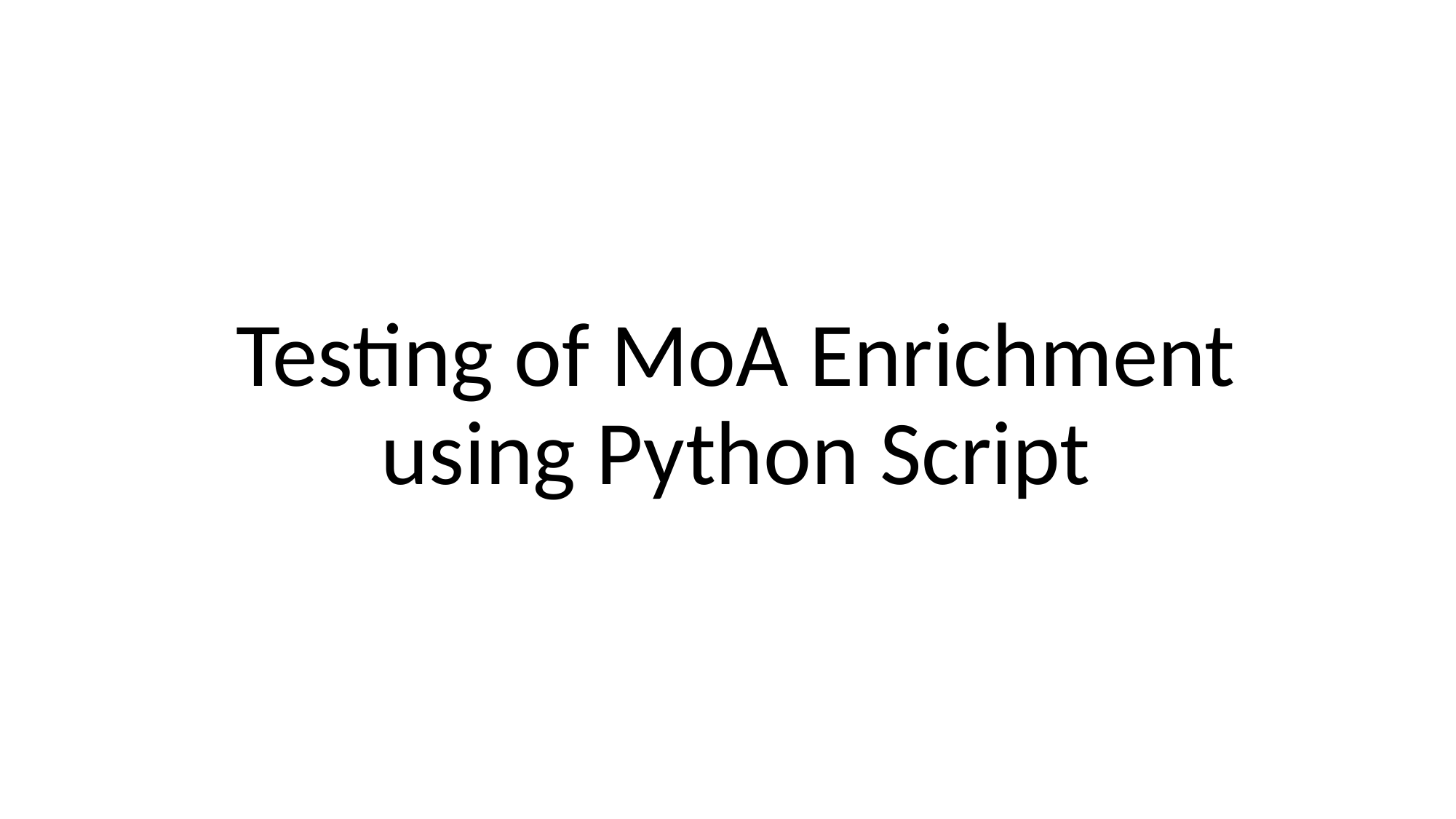

# Testing of MoA Enrichment using Python Script